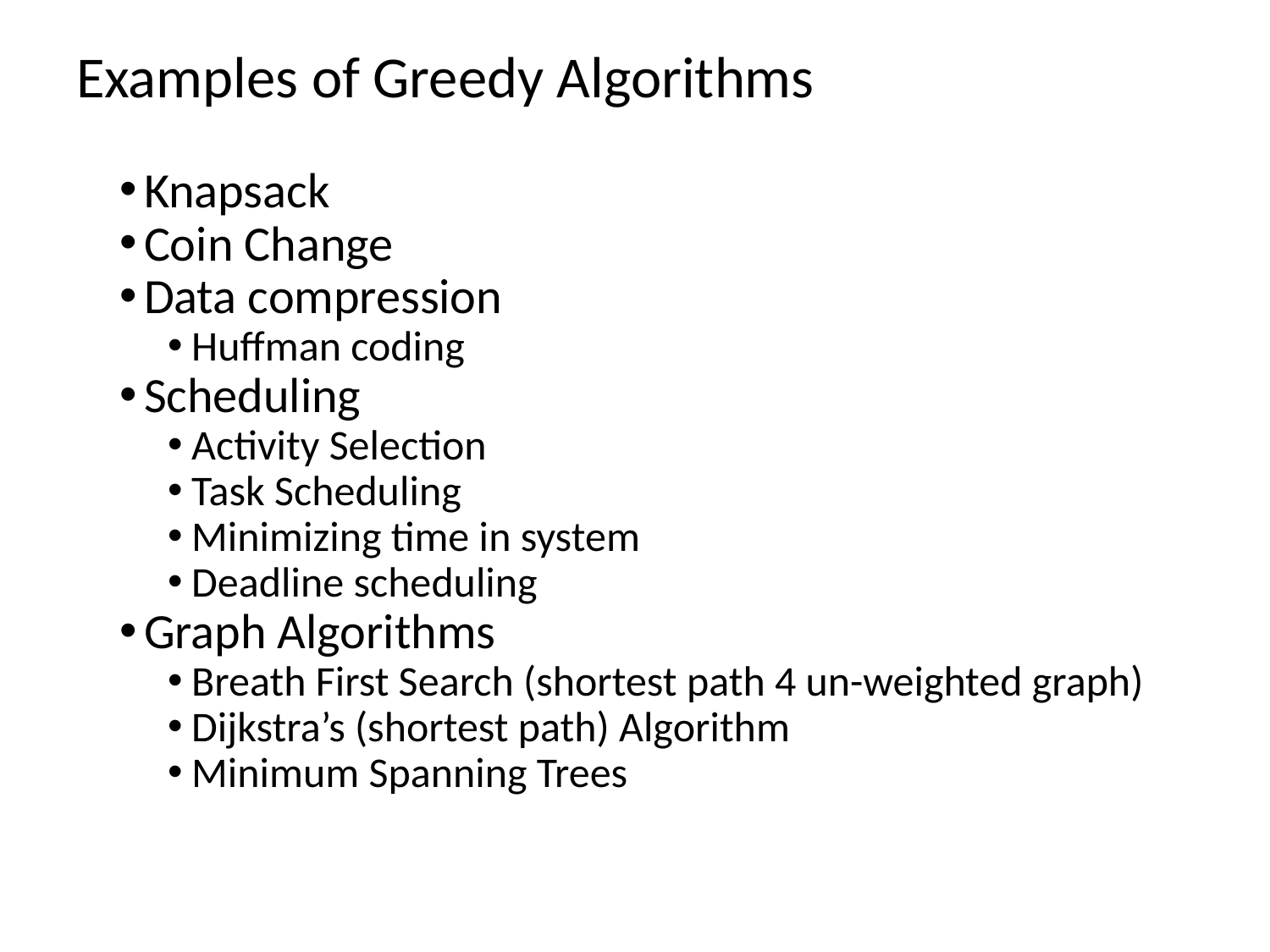

# Examples of Greedy Algorithms
Knapsack
Coin Change
Data compression
Huffman coding
Scheduling
Activity Selection
Task Scheduling
Minimizing time in system
Deadline scheduling
Graph Algorithms
Breath First Search (shortest path 4 un-weighted graph)
Dijkstra’s (shortest path) Algorithm
Minimum Spanning Trees